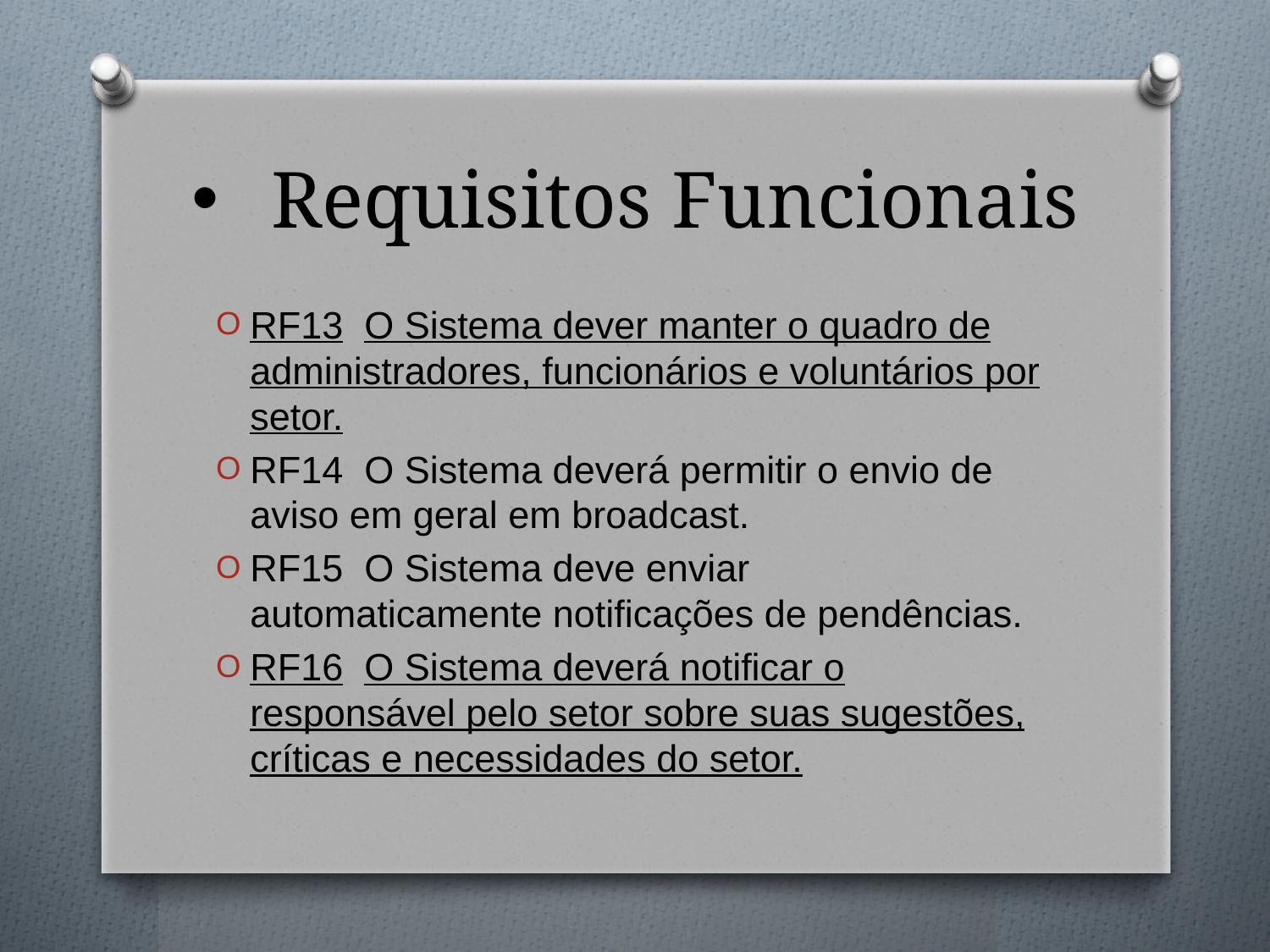

# Requisitos Funcionais
RF13	O Sistema dever manter o quadro de administradores, funcionários e voluntários por setor.
RF14	O Sistema deverá permitir o envio de aviso em geral em broadcast.
RF15	O Sistema deve enviar automaticamente notificações de pendências.
RF16	O Sistema deverá notificar o responsável pelo setor sobre suas sugestões, críticas e necessidades do setor.